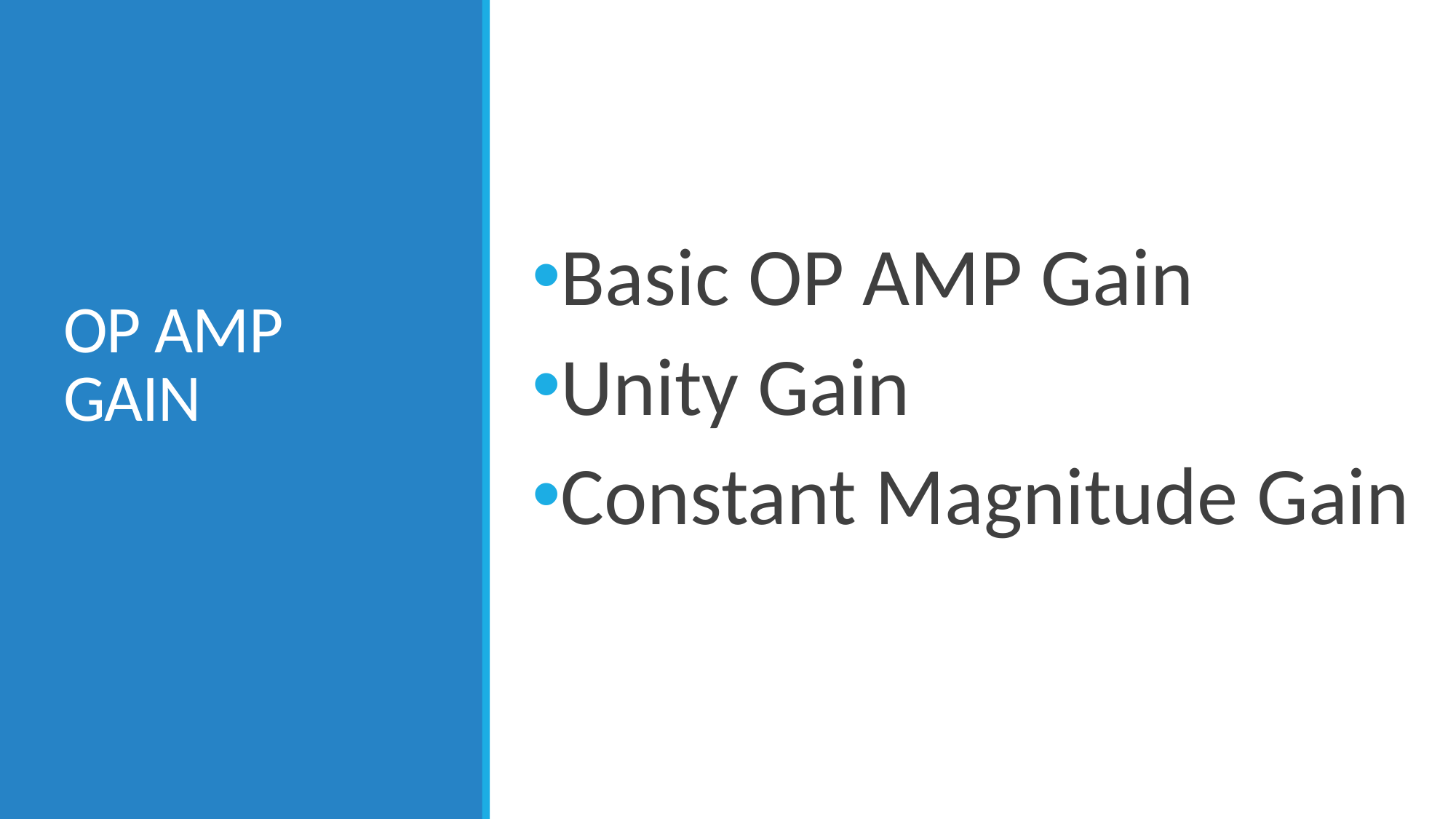

# OP AMP GAIN
Basic OP AMP Gain
Unity Gain
Constant Magnitude Gain